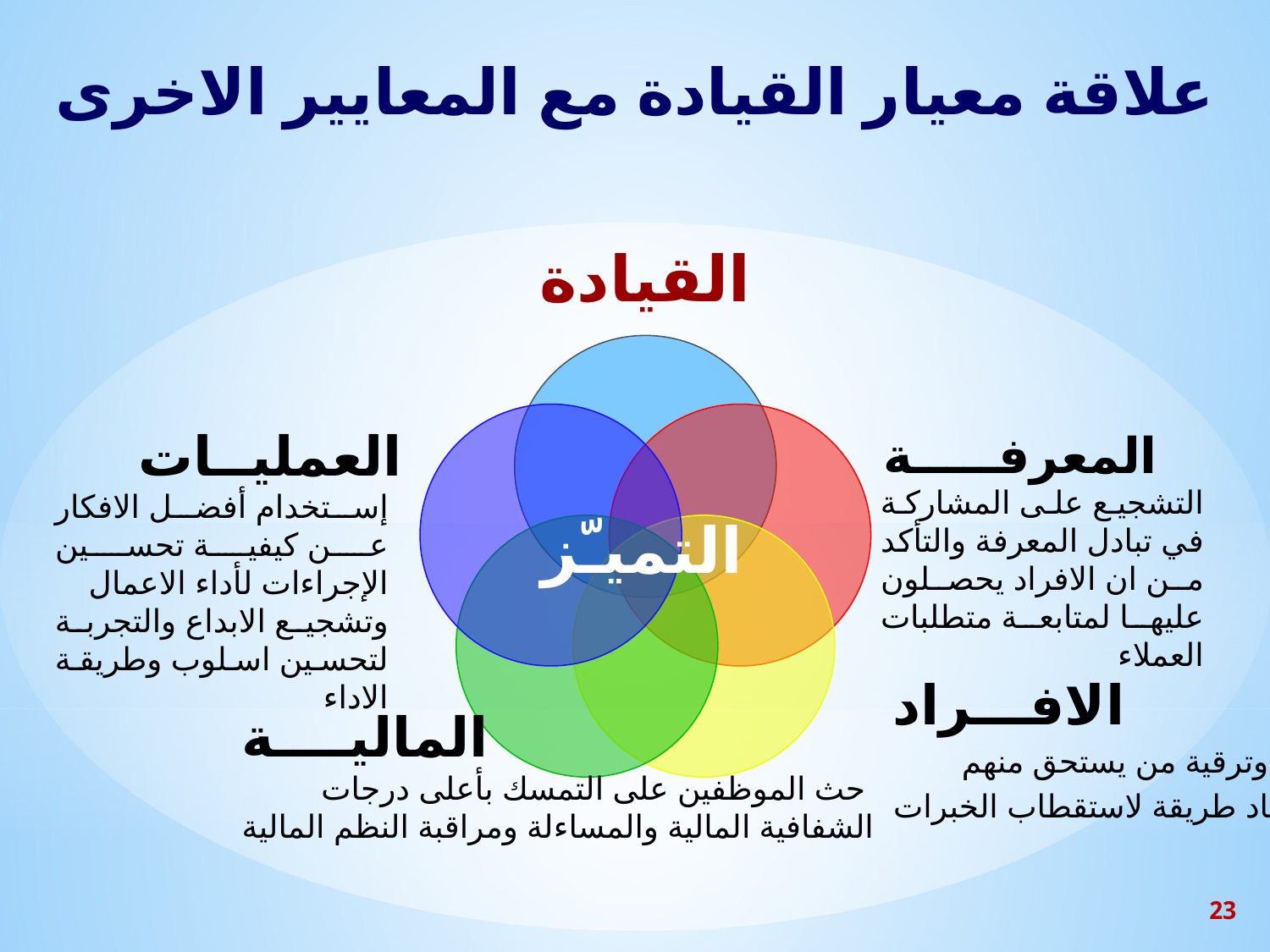

علاقة معيار القيادة مع المعايير الاخرى
القيادة

العمليــات
المعرفـــــة
التشجيع على المشاركة في تبادل المعرفة والتأكد من ان الافراد يحصلون عليها لمتابعة متطلبات العملاء
إستخدام أفضل الافكار عن كيفية تحسين الإجراءات لأداء الاعمال
وتشجيع الابداع والتجربة لتحسين اسلوب وطريقة الاداء
التميـّز

الافـــراد
تحفيز الافراد وترقية من يستحق منهم
وتدريبهم وايجاد طريقة لاستقطاب الخبرات
الماليــــة
 حث الموظفين على التمسك بأعلى درجات
الشفافية المالية والمساءلة ومراقبة النظم المالية

23